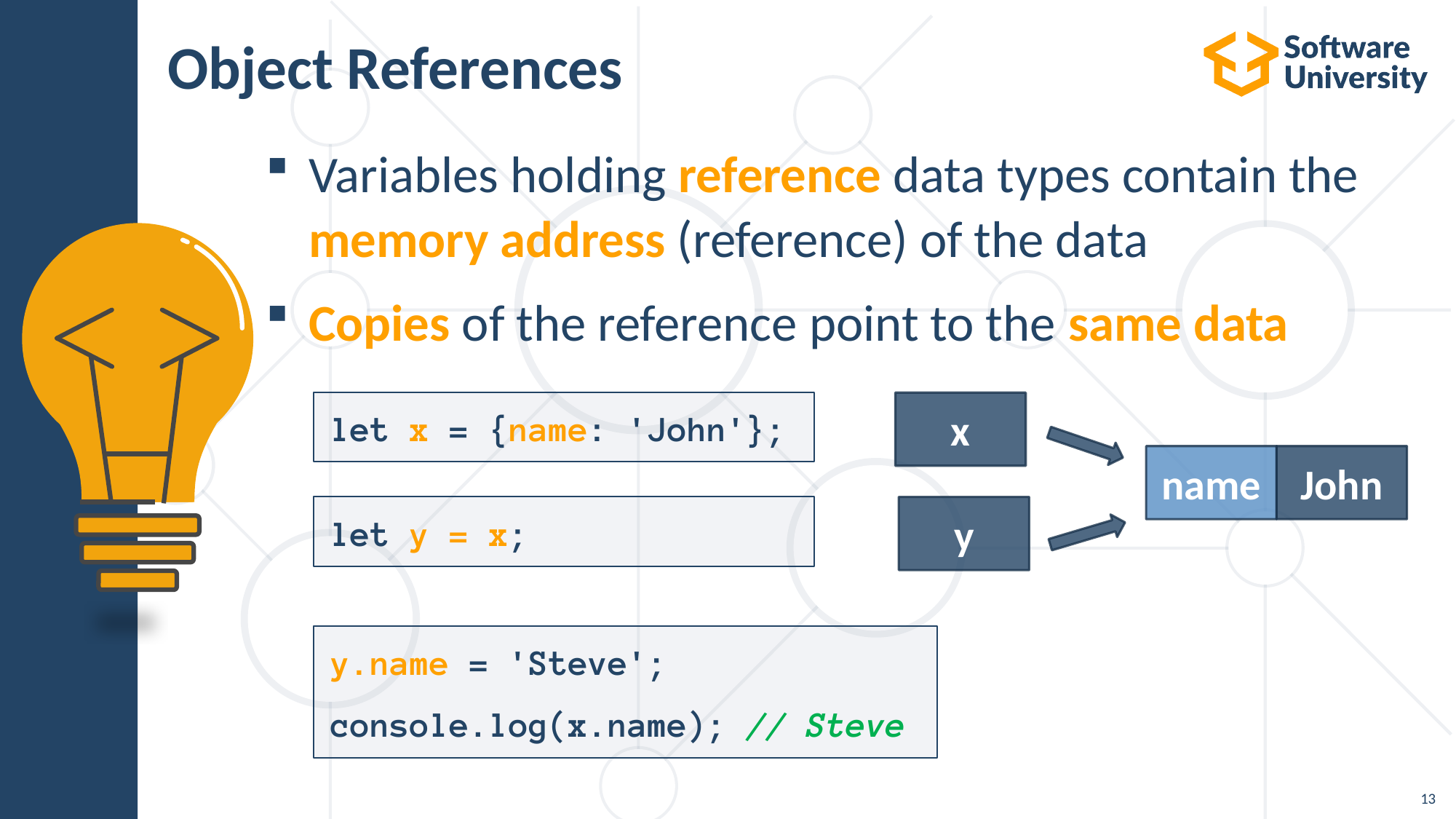

# Object References
Variables holding reference data types contain the memory address (reference) of the data
Copies of the reference point to the same data
let x = {name: 'John'};
x

John
name
let y = x;
y

y.name = 'Steve';
console.log(x.name); // Steve
13